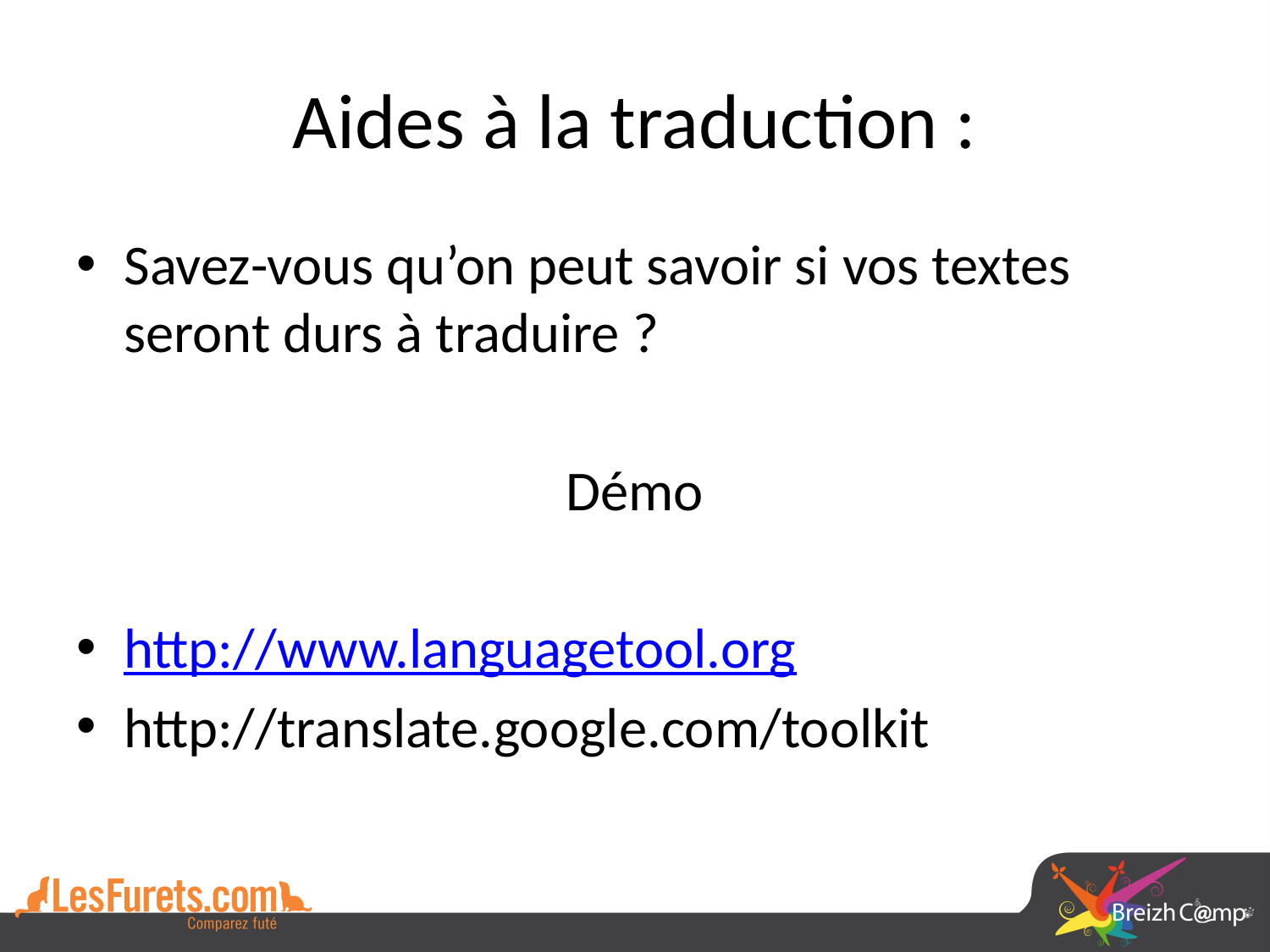

# Aides à la traduction :
Savez-vous qu’on peut savoir si vos textes seront durs à traduire ?

Démo

http://www.languagetool.org
http://translate.google.com/toolkit